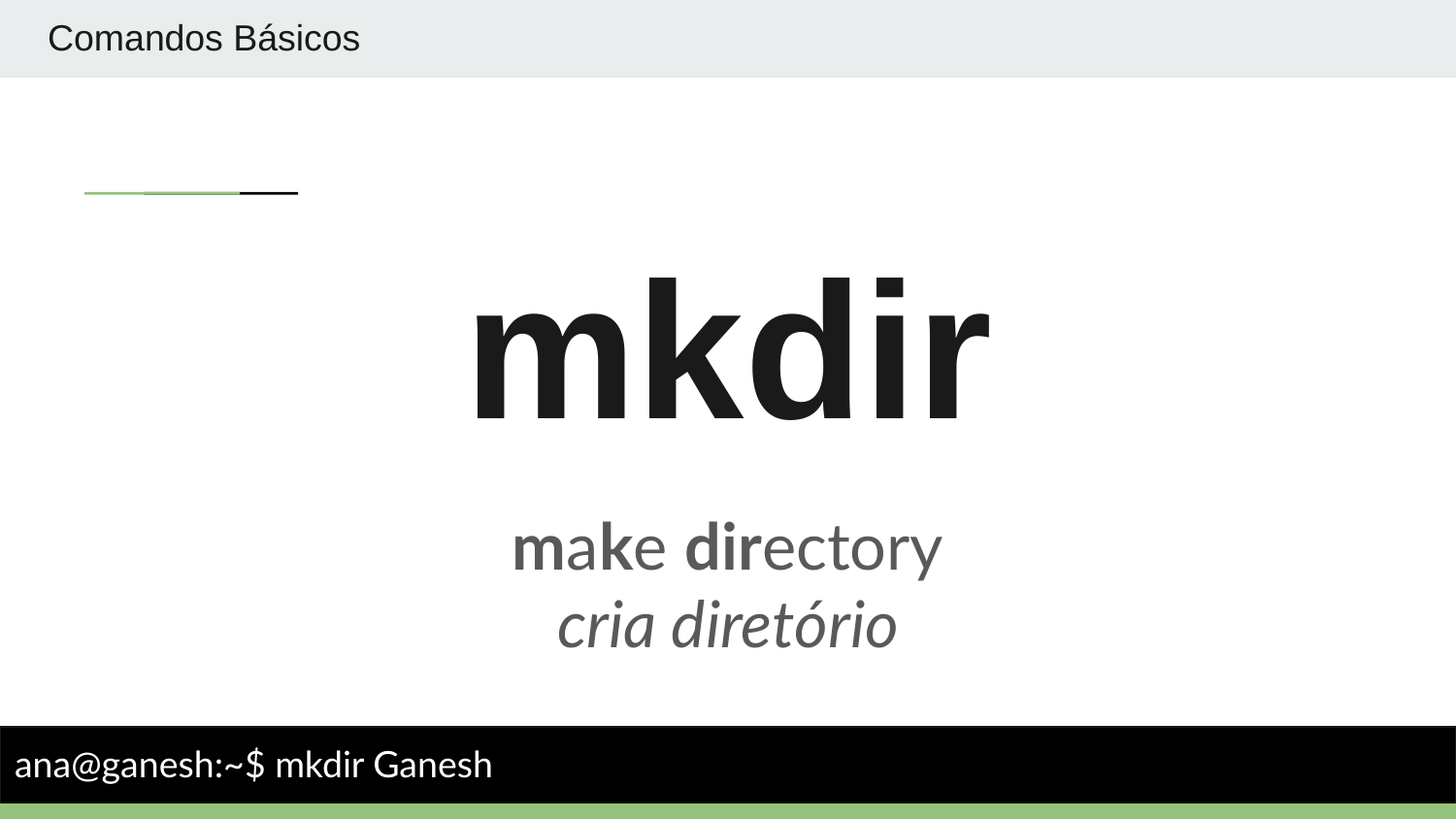

Comandos Básicos
# mkdir
make directory
cria diretório

ana@ganesh:~$ mkdir Ganesh